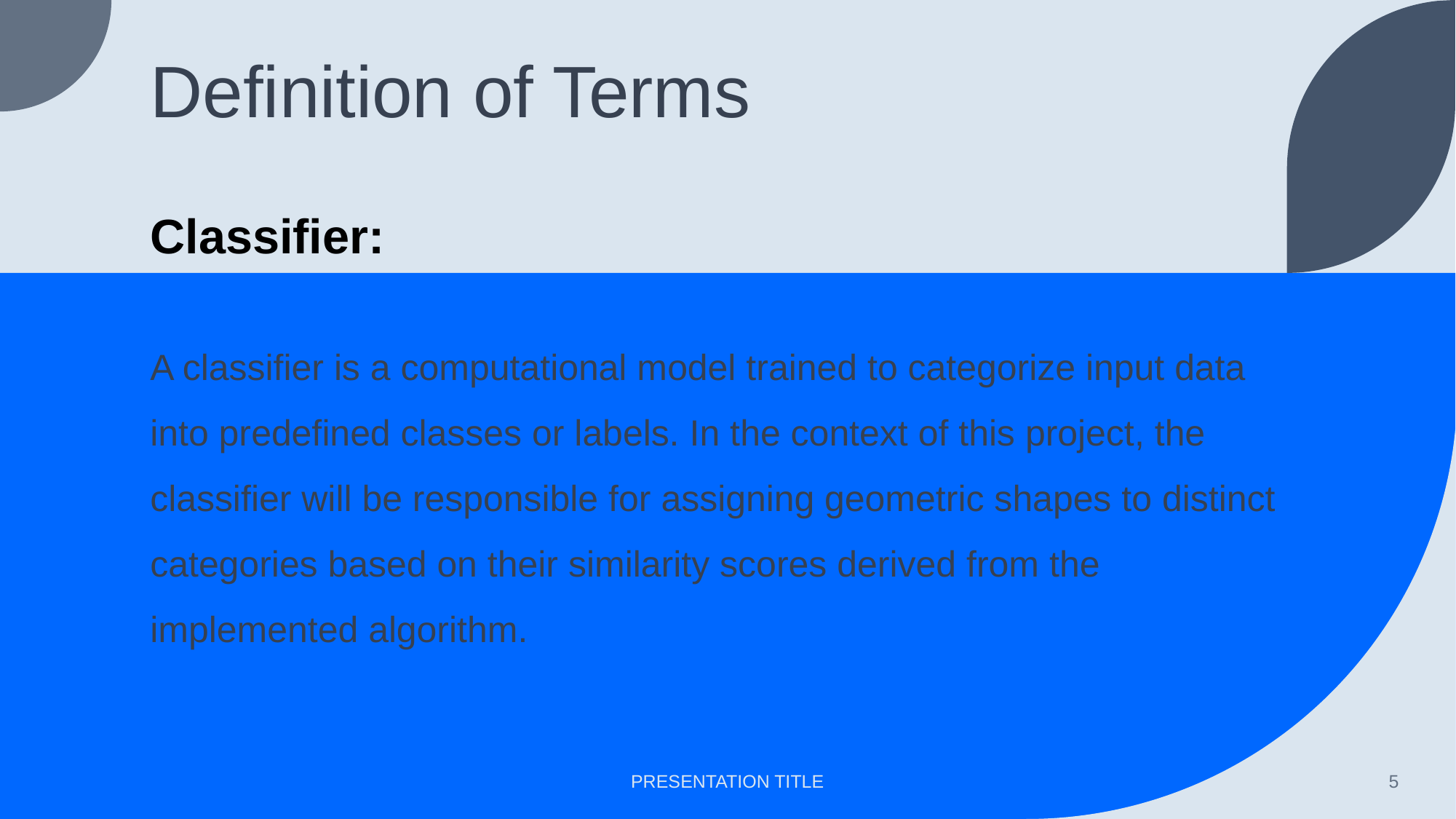

# Definition of Terms Classifier:
A classifier is a computational model trained to categorize input data into predefined classes or labels. In the context of this project, the classifier will be responsible for assigning geometric shapes to distinct categories based on their similarity scores derived from the implemented algorithm.
PRESENTATION TITLE
5